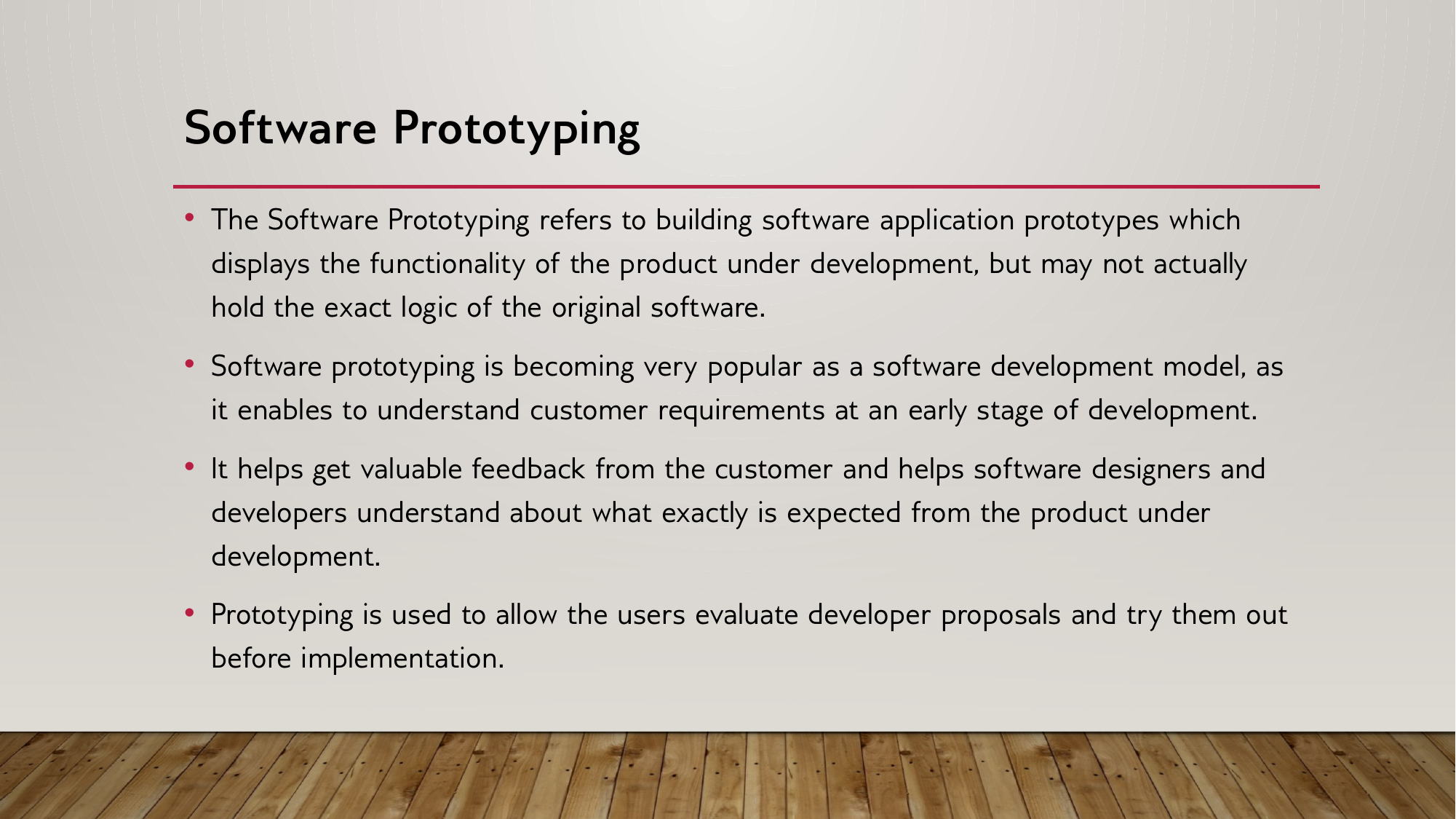

# Software Prototyping
The Software Prototyping refers to building software application prototypes which displays the functionality of the product under development, but may not actually hold the exact logic of the original software.
Software prototyping is becoming very popular as a software development model, as it enables to understand customer requirements at an early stage of development.
It helps get valuable feedback from the customer and helps software designers and developers understand about what exactly is expected from the product under development.
Prototyping is used to allow the users evaluate developer proposals and try them out before implementation.